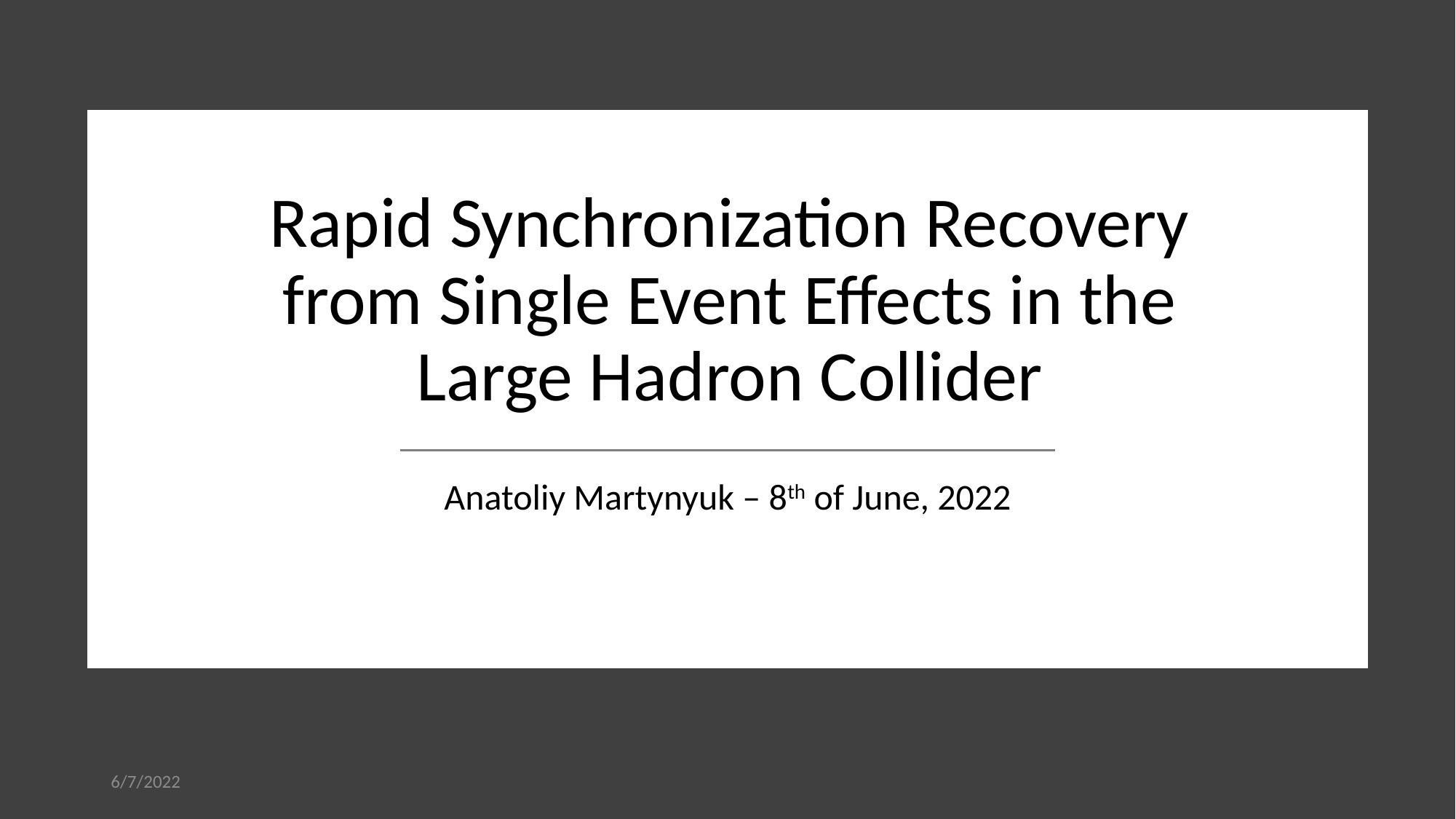

# Rapid Synchronization Recovery from Single Event Effects in the Large Hadron Collider
Anatoliy Martynyuk – 8th of June, 2022
6/7/2022
1